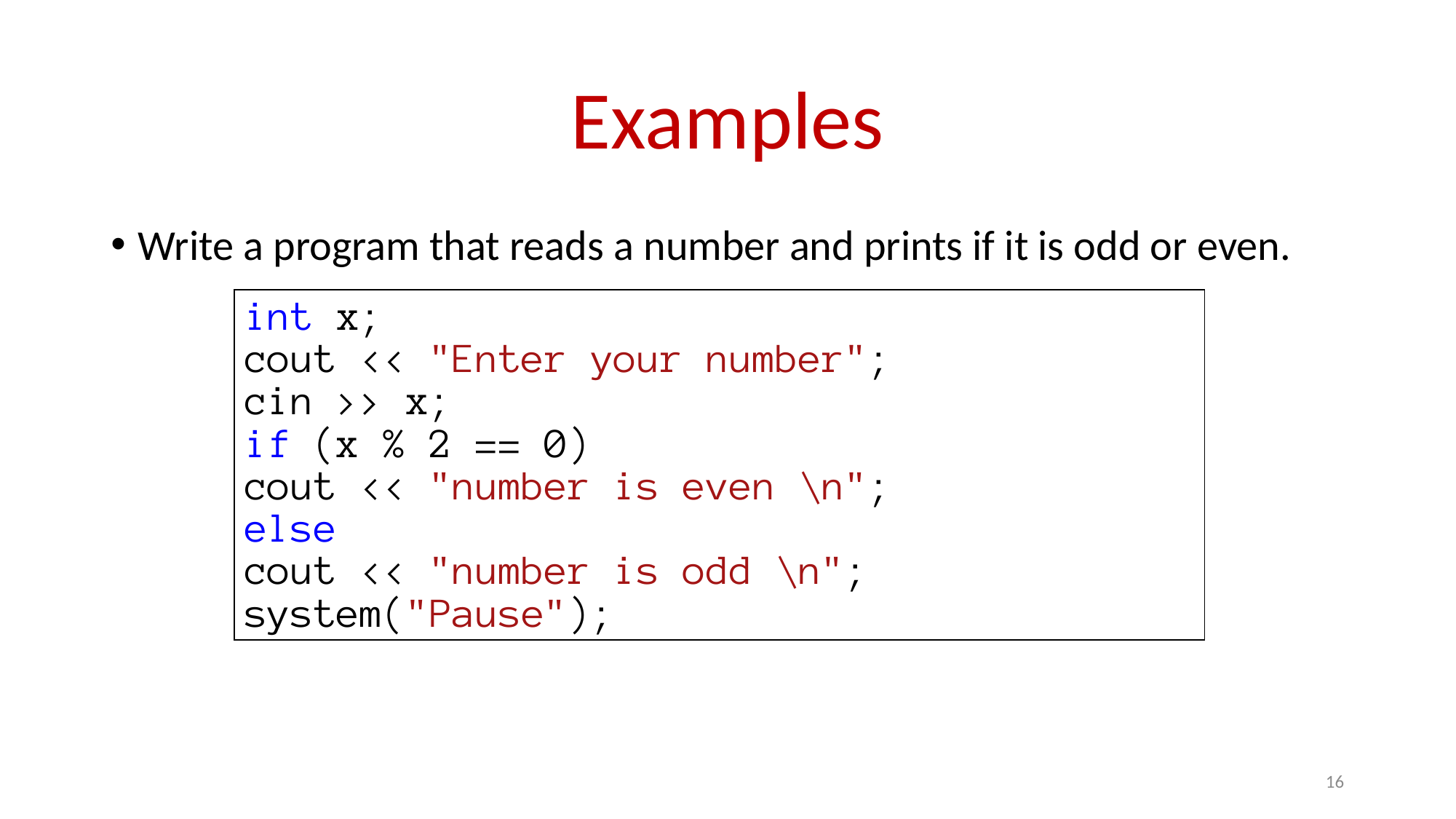

# Examples
Write a program that reads a number and prints if it is odd or even.

| int x; cout << "Enter your number"; cin >> x; if (x % 2 == 0) cout << "number is even \n"; else cout << "number is odd \n"; system("Pause"); |
| --- |
16